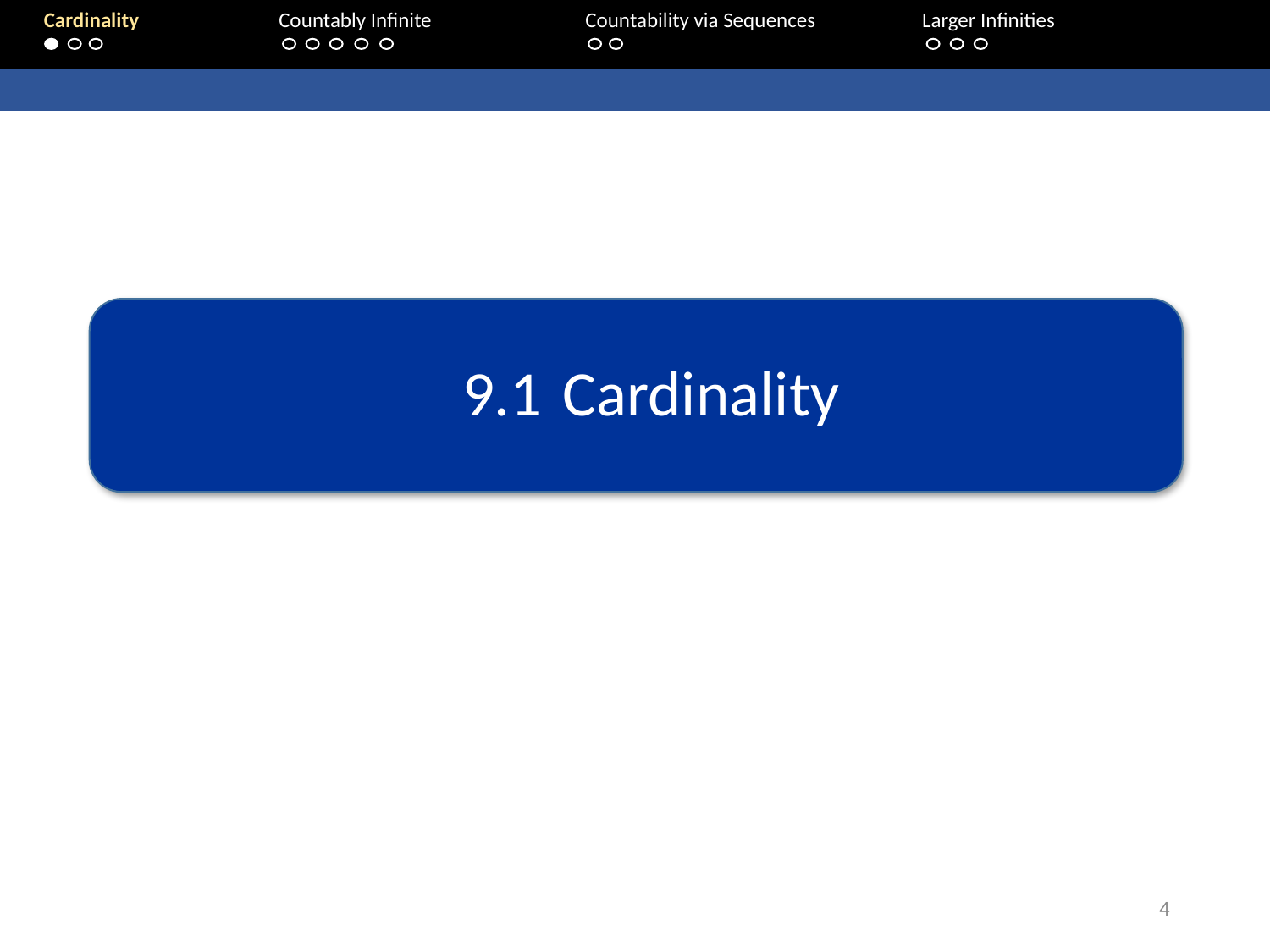

Cardinality	 Countably Infinite	Countability via Sequences	Larger Infinities

9.1	Cardinality
4